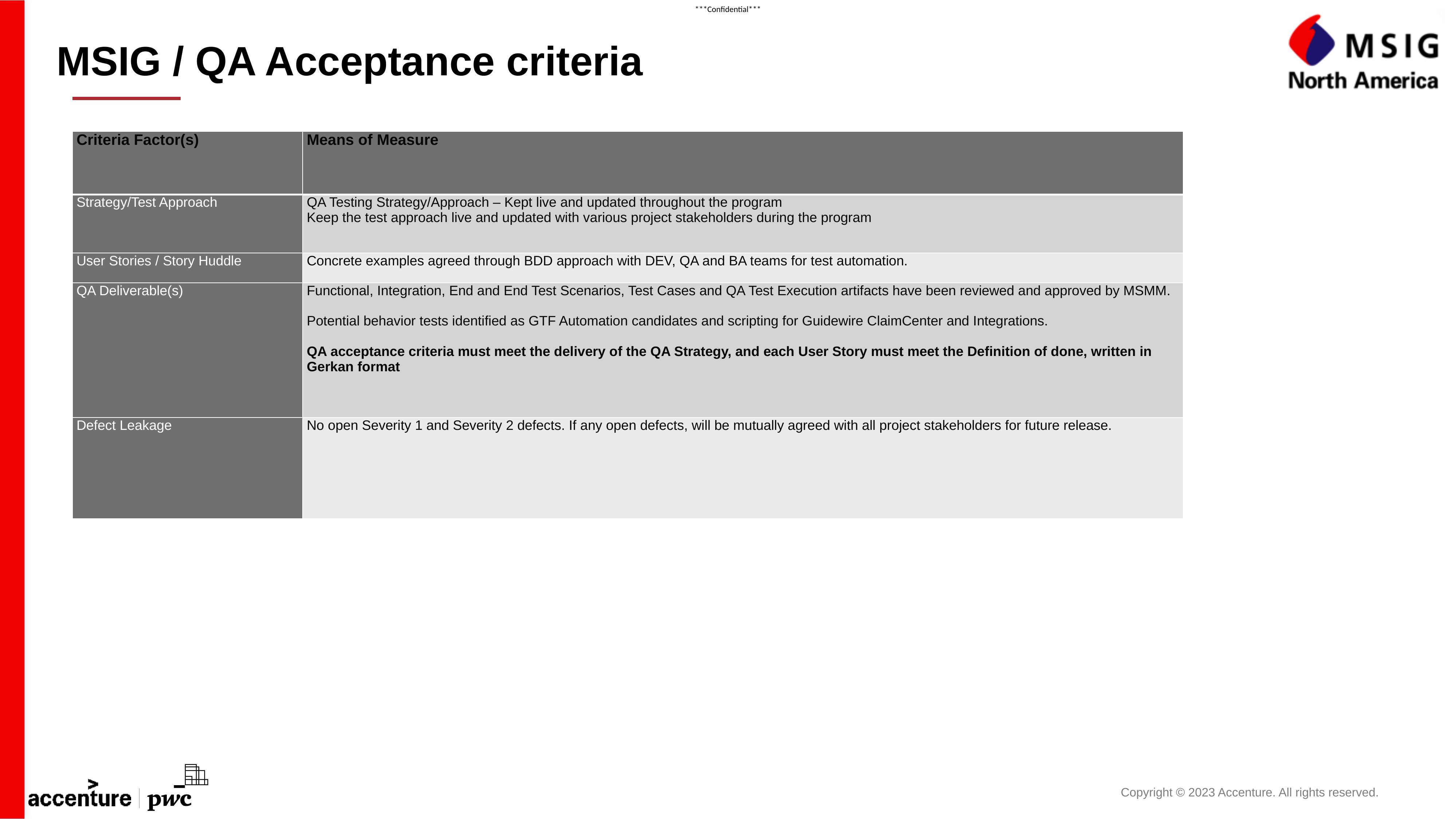

MSIG / QA Acceptance criteria
| Criteria Factor(s) | Means of Measure |
| --- | --- |
| Strategy/Test Approach | QA Testing Strategy/Approach – Kept live and updated throughout the program Keep the test approach live and updated with various project stakeholders during the program |
| User Stories / Story Huddle | Concrete examples agreed through BDD approach with DEV, QA and BA teams for test automation. |
| QA Deliverable(s) | Functional, Integration, End and End Test Scenarios, Test Cases and QA Test Execution artifacts have been reviewed and approved by MSMM. Potential behavior tests identified as GTF Automation candidates and scripting for Guidewire ClaimCenter and Integrations. QA acceptance criteria must meet the delivery of the QA Strategy, and each User Story must meet the Definition of done, written in Gerkan format |
| Defect Leakage | No open Severity 1 and Severity 2 defects. If any open defects, will be mutually agreed with all project stakeholders for future release. |